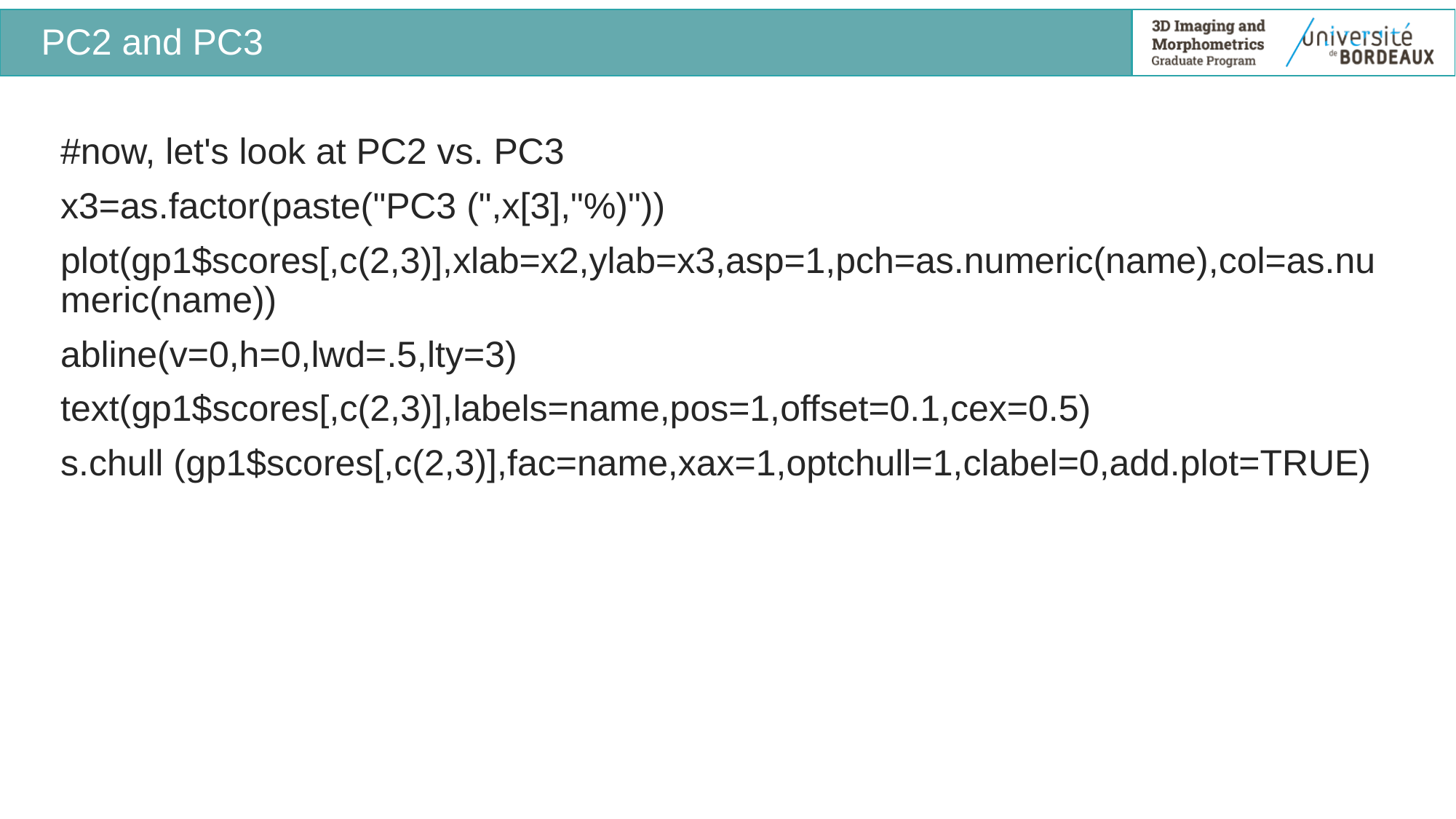

# PC2 and PC3
#now, let's look at PC2 vs. PC3
x3=as.factor(paste("PC3 (",x[3],"%)"))
plot(gp1$scores[,c(2,3)],xlab=x2,ylab=x3,asp=1,pch=as.numeric(name),col=as.numeric(name))
abline(v=0,h=0,lwd=.5,lty=3)
text(gp1$scores[,c(2,3)],labels=name,pos=1,offset=0.1,cex=0.5)
s.chull (gp1$scores[,c(2,3)],fac=name,xax=1,optchull=1,clabel=0,add.plot=TRUE)